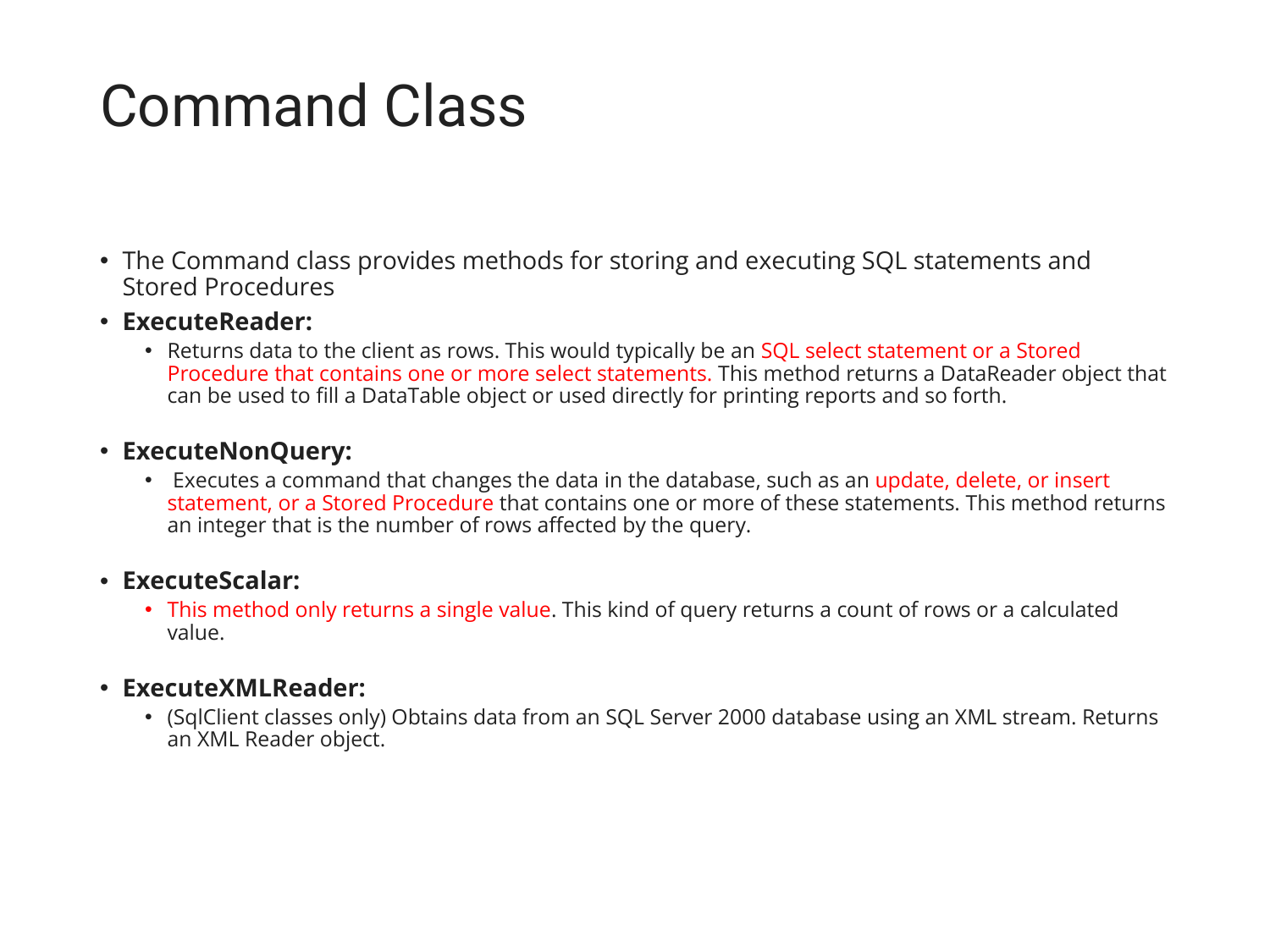

# Command Class
The Command class provides methods for storing and executing SQL statements and Stored Procedures
ExecuteReader:
Returns data to the client as rows. This would typically be an SQL select statement or a Stored Procedure that contains one or more select statements. This method returns a DataReader object that can be used to fill a DataTable object or used directly for printing reports and so forth.
ExecuteNonQuery:
 Executes a command that changes the data in the database, such as an update, delete, or insert statement, or a Stored Procedure that contains one or more of these statements. This method returns an integer that is the number of rows affected by the query.
ExecuteScalar:
This method only returns a single value. This kind of query returns a count of rows or a calculated value.
ExecuteXMLReader:
(SqlClient classes only) Obtains data from an SQL Server 2000 database using an XML stream. Returns an XML Reader object.